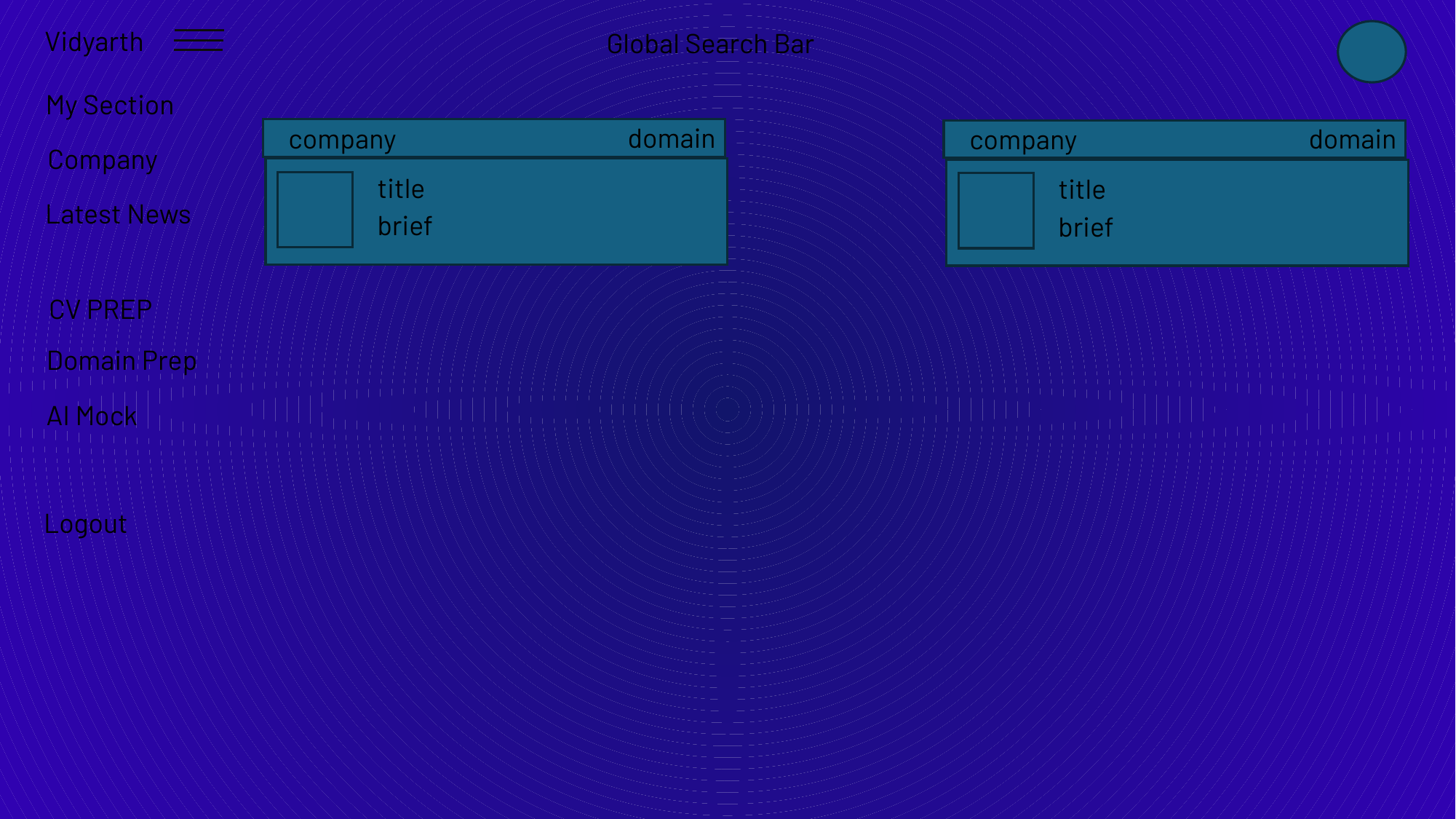

Vidyarth
Global Search Bar

My Section
domain
company
domain
company

Company

title
title

Latest News
brief
brief
CV PREP
Domain Prep
AI Mock
Logout